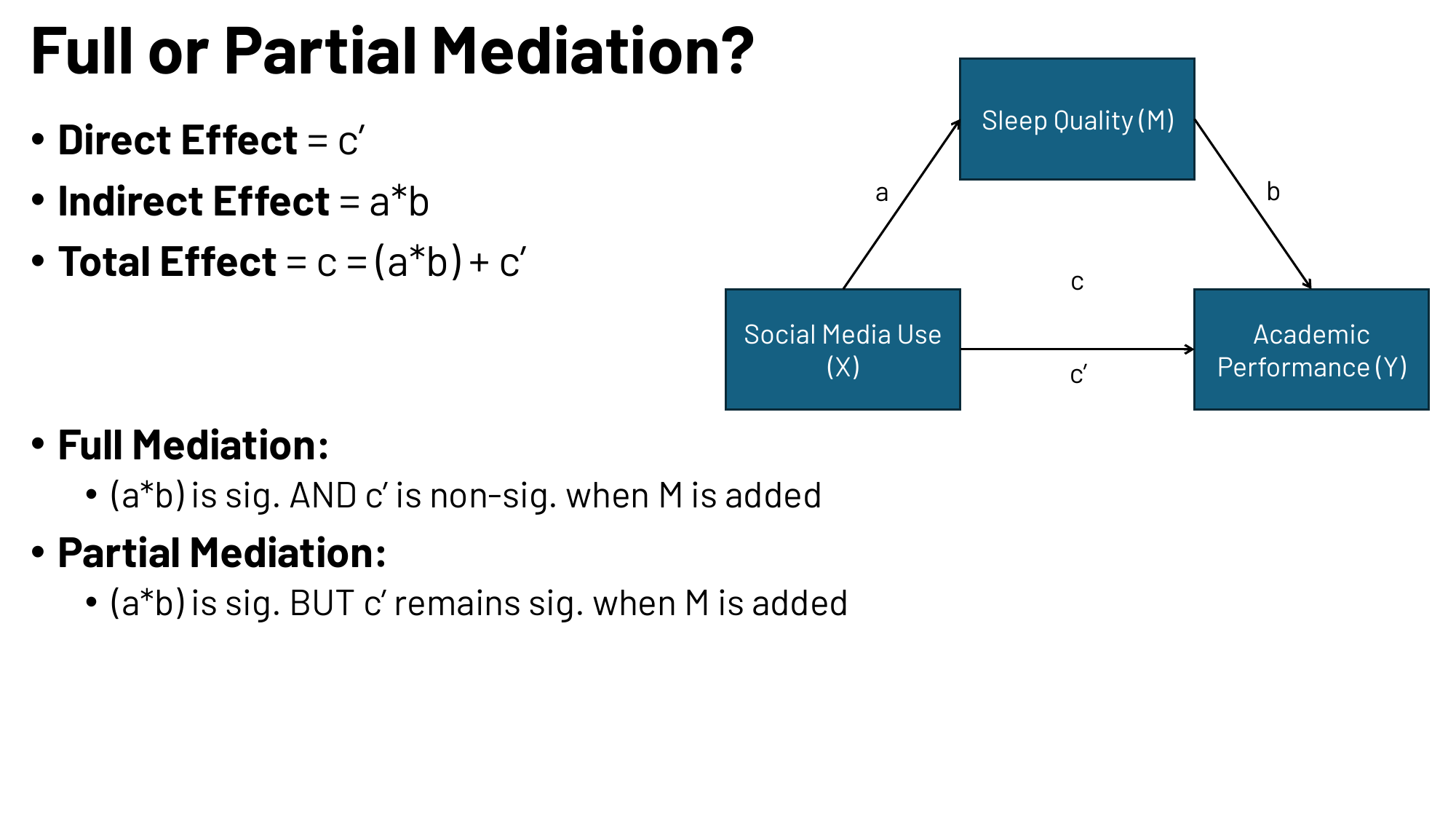

# Full or Partial Mediation?
Sleep Quality (M)
Social Media Use (X)
Academic Performance (Y)
Direct Effect = c’
Indirect Effect = a*b
Total Effect = c = (a*b) + c’

Full Mediation:
(a*b) is sig. AND c’ is non-sig. when M is added
Partial Mediation:
(a*b) is sig. BUT c’ remains sig. when M is added

b
a
c
c’